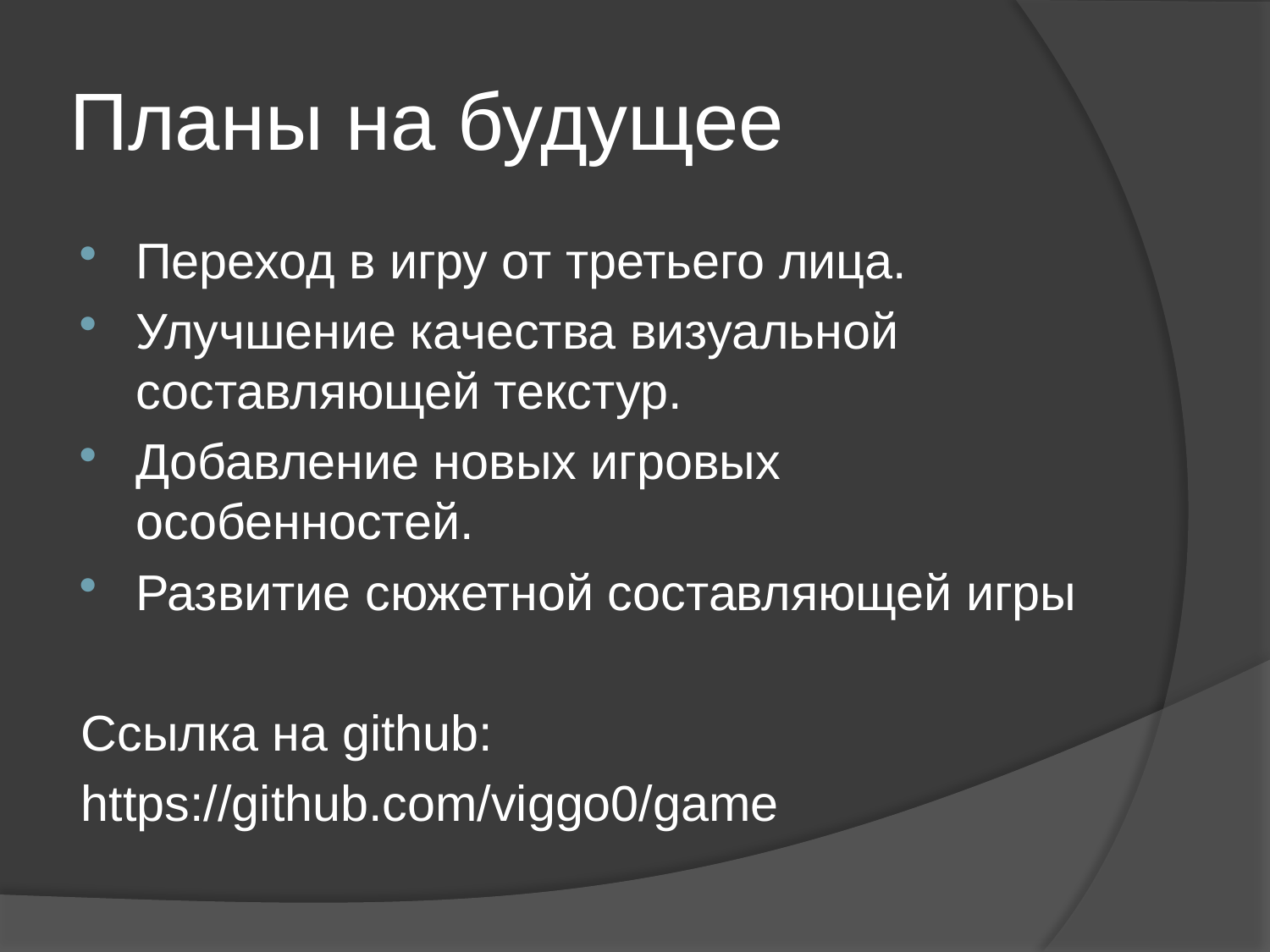

# Планы на будущее
Переход в игру от третьего лица.
Улучшение качества визуальной составляющей текстур.
Добавление новых игровых особенностей.
Развитие сюжетной составляющей игры

Ссылка на github:
https://github.com/viggo0/game